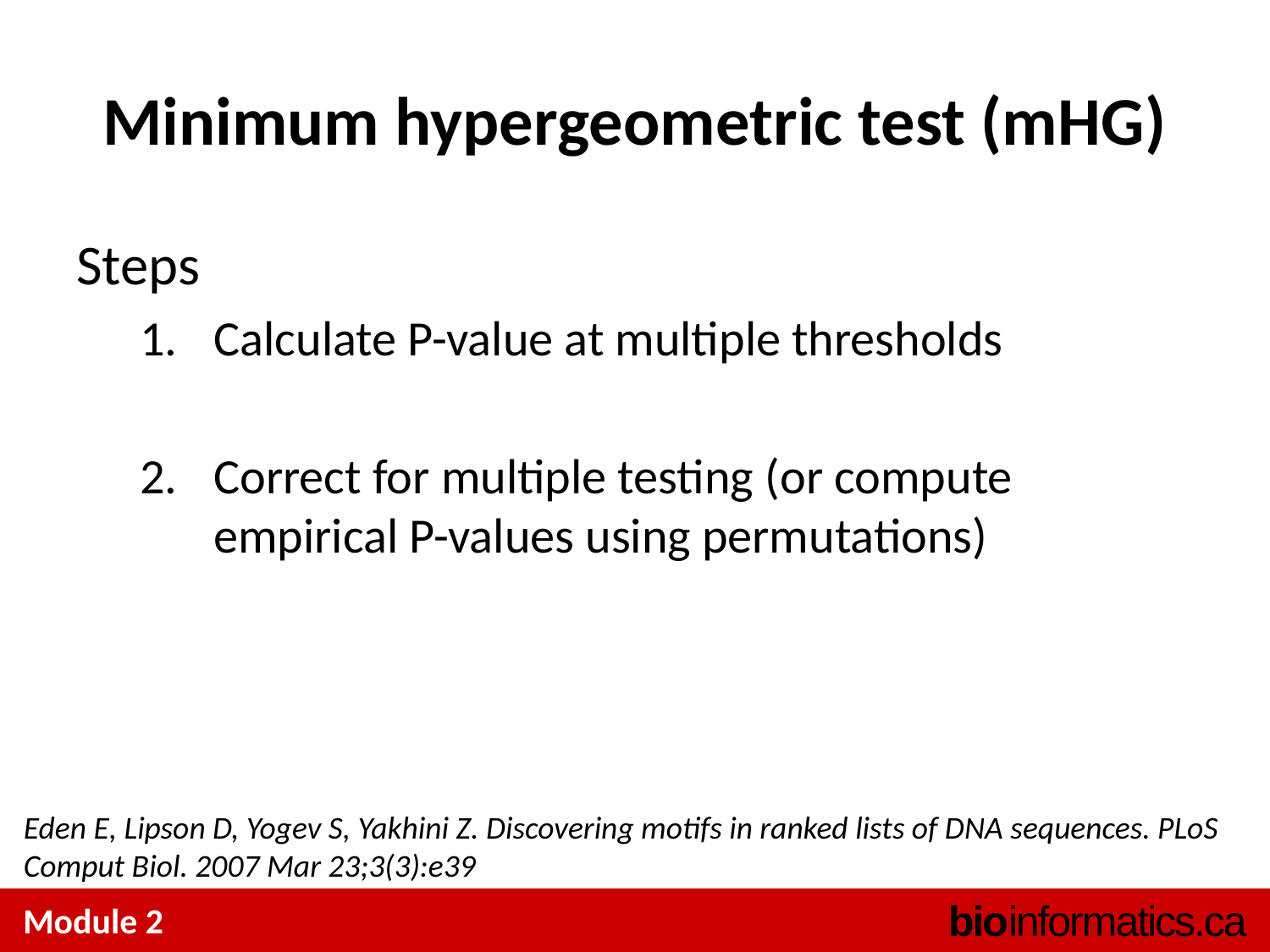

# Minimum hypergeometric test (mHG)
Steps
Calculate P-value at multiple thresholds

Correct for multiple testing (or compute empirical P-values using permutations)
Eden E, Lipson D, Yogev S, Yakhini Z. Discovering motifs in ranked lists of DNA sequences. PLoS Comput Biol. 2007 Mar 23;3(3):e39